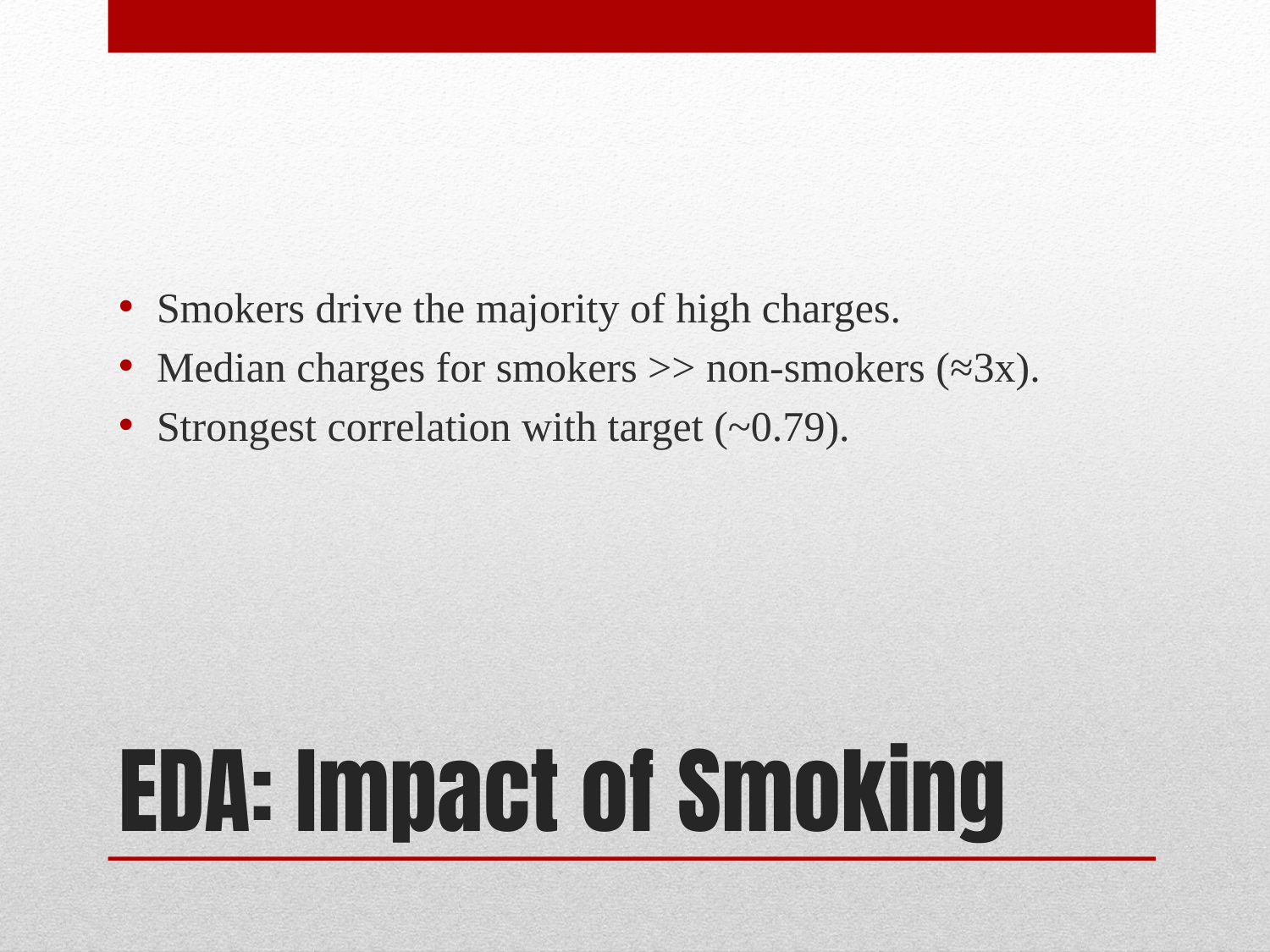

Smokers drive the majority of high charges.
Median charges for smokers >> non-smokers (≈3x).
Strongest correlation with target (~0.79).
# EDA: Impact of Smoking